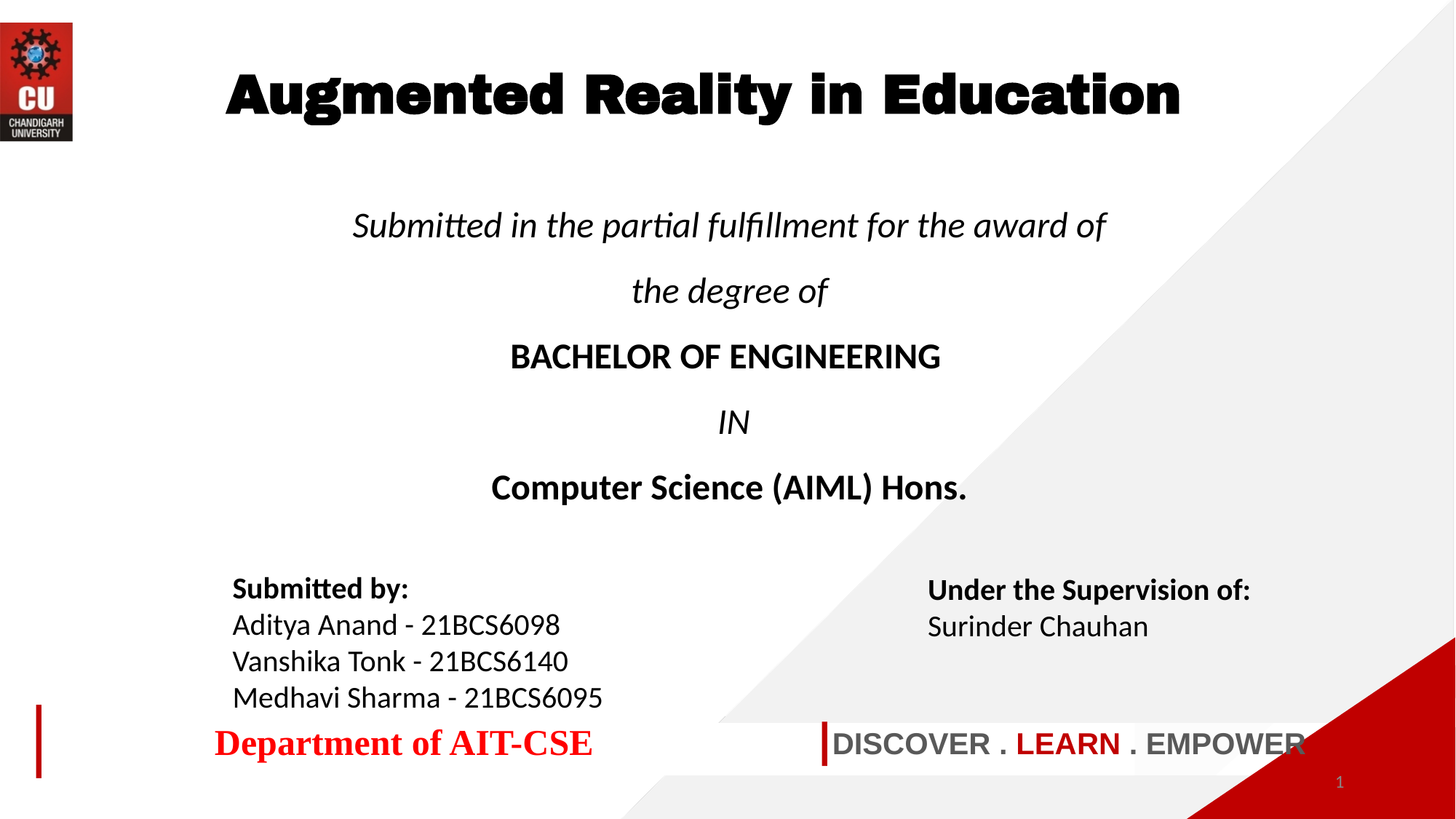

Augmented Reality in Education
Submitted in the partial fulfillment for the award of the degree of
BACHELOR OF ENGINEERING
 IN
Computer Science (AIML) Hons.
Submitted by:
Aditya Anand - 21BCS6098
Vanshika Tonk - 21BCS6140
Medhavi Sharma - 21BCS6095
Under the Supervision of:
Surinder Chauhan

Department of AIT-CSE
DISCOVER . LEARN . EMPOWER

1